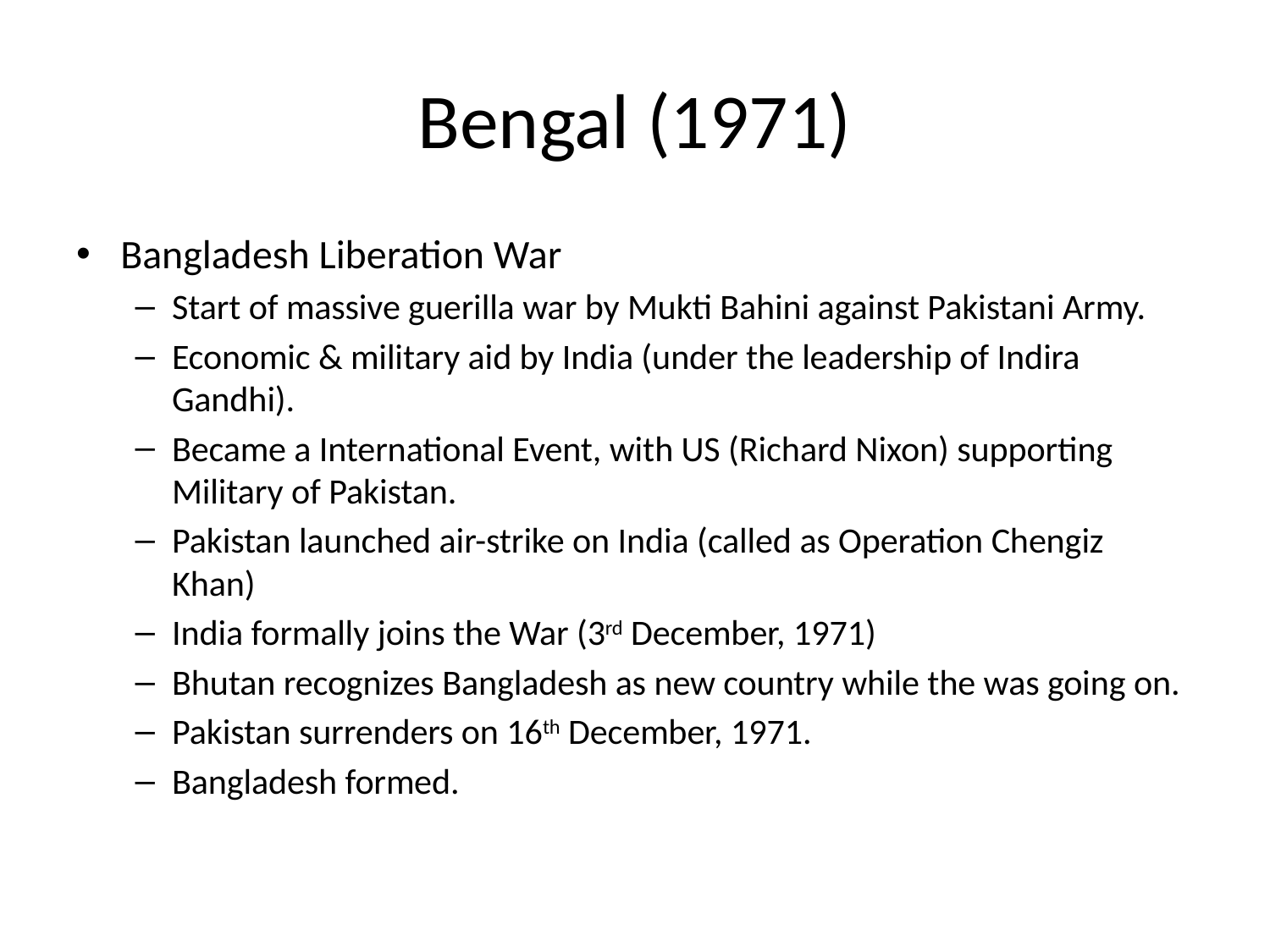

# Bengal (1971)
Bangladesh Liberation War
Start of massive guerilla war by Mukti Bahini against Pakistani Army.
Economic & military aid by India (under the leadership of Indira Gandhi).
Became a International Event, with US (Richard Nixon) supporting Military of Pakistan.
Pakistan launched air-strike on India (called as Operation Chengiz Khan)
India formally joins the War (3rd December, 1971)
Bhutan recognizes Bangladesh as new country while the was going on.
Pakistan surrenders on 16th December, 1971.
Bangladesh formed.